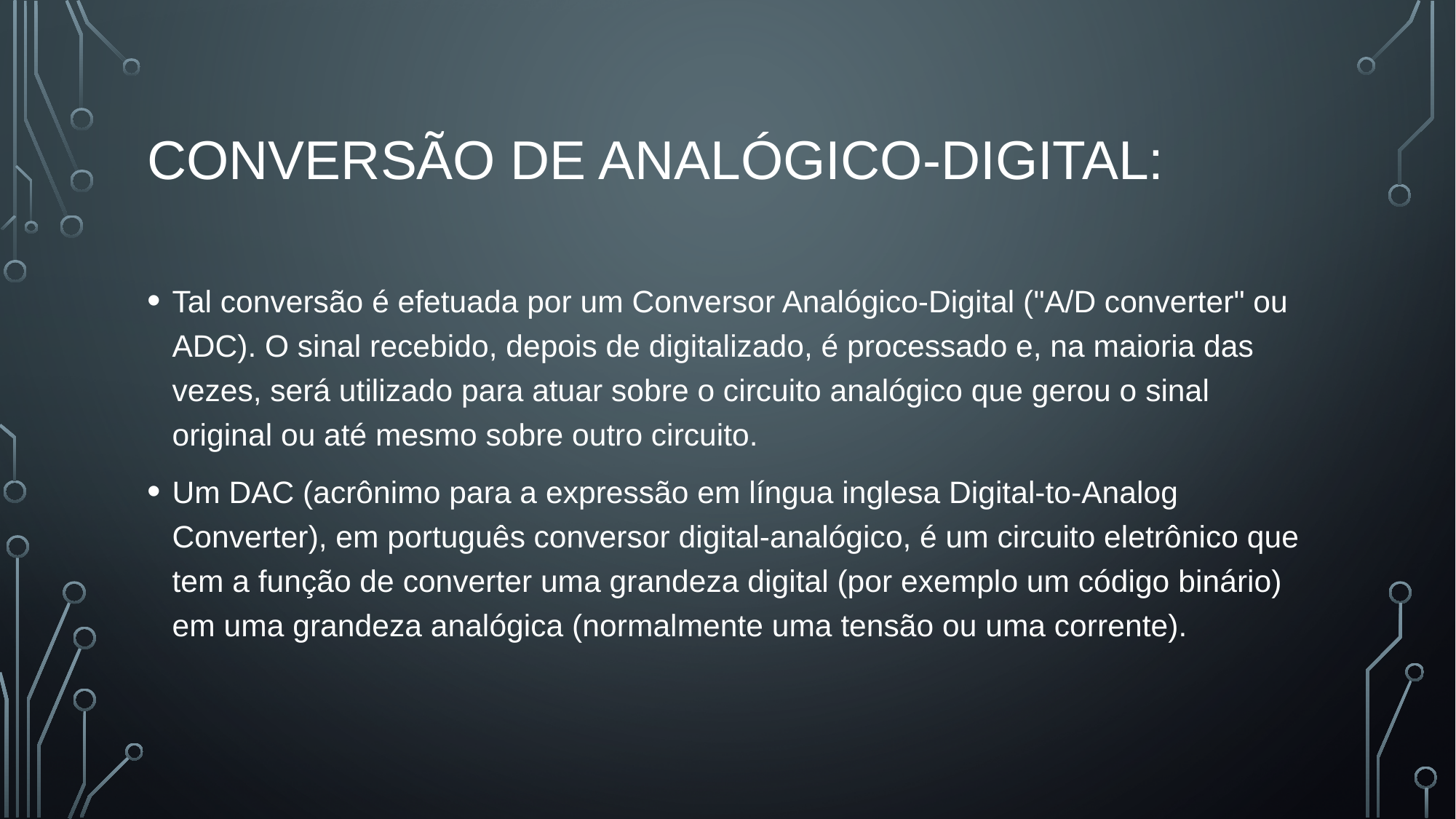

# Conversão de analógico-digital:
Tal conversão é efetuada por um Conversor Analógico-Digital ("A/D converter" ou ADC). O sinal recebido, depois de digitalizado, é processado e, na maioria das vezes, será utilizado para atuar sobre o circuito analógico que gerou o sinal original ou até mesmo sobre outro circuito.
Um DAC (acrônimo para a expressão em língua inglesa Digital-to-Analog Converter), em português conversor digital-analógico, é um circuito eletrônico que tem a função de converter uma grandeza digital (por exemplo um código binário) em uma grandeza analógica (normalmente uma tensão ou uma corrente).